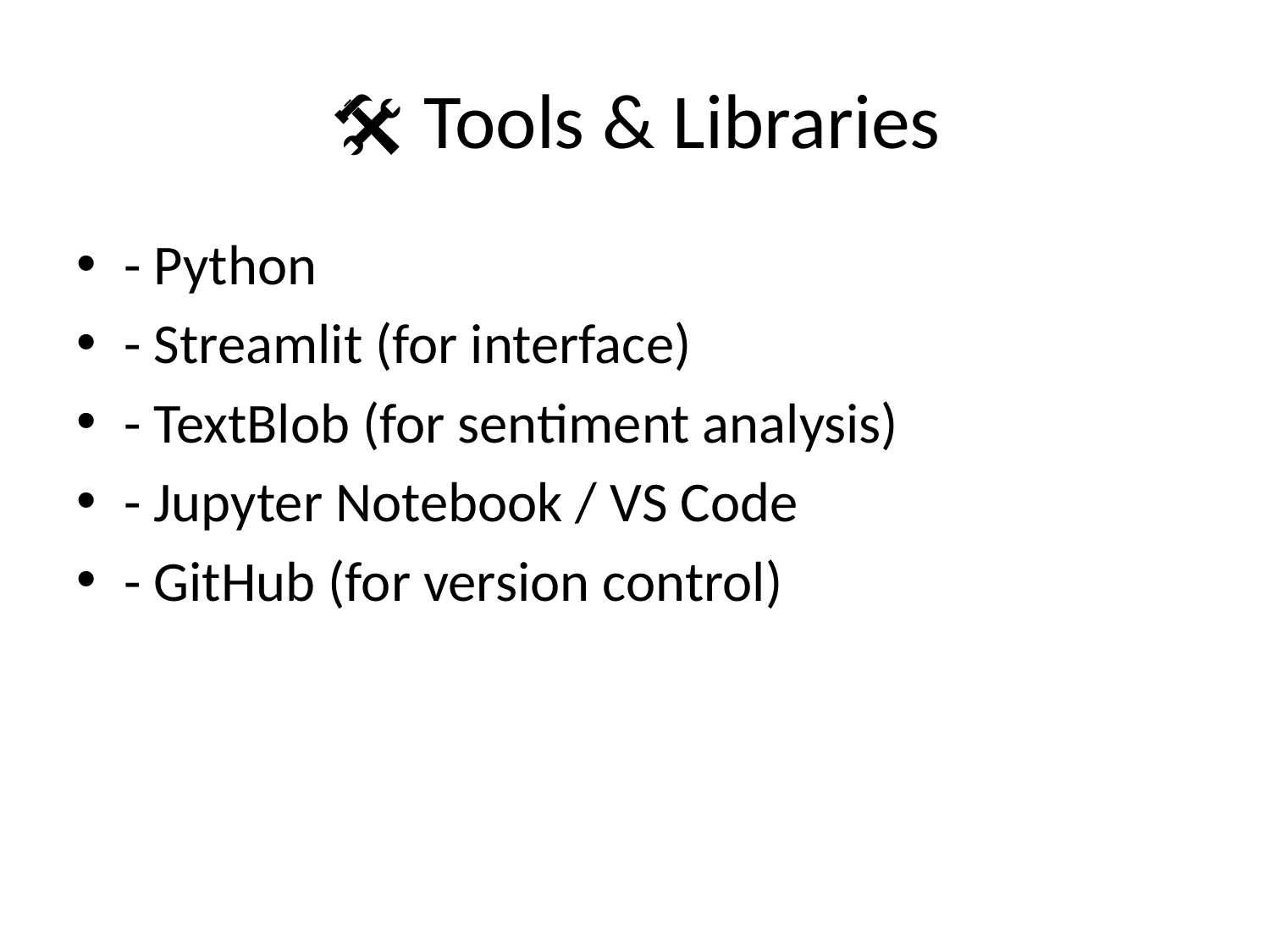

# 🛠️ Tools & Libraries
- Python
- Streamlit (for interface)
- TextBlob (for sentiment analysis)
- Jupyter Notebook / VS Code
- GitHub (for version control)